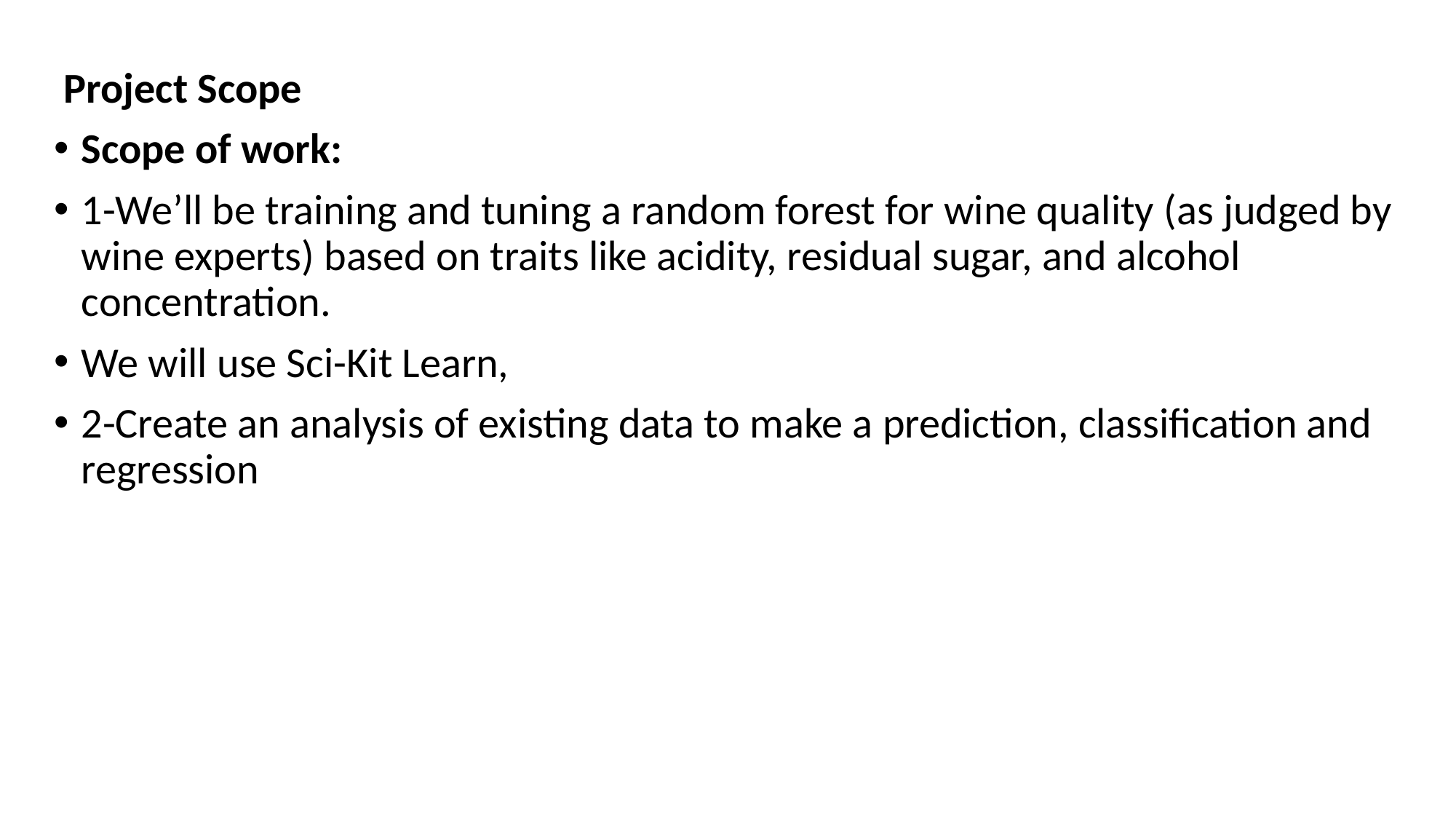

Project Scope
Scope of work:
1-We’ll be training and tuning a random forest for wine quality (as judged by wine experts) based on traits like acidity, residual sugar, and alcohol concentration.
We will use Sci-Kit Learn,
2-Create an analysis of existing data to make a prediction, classification and regression